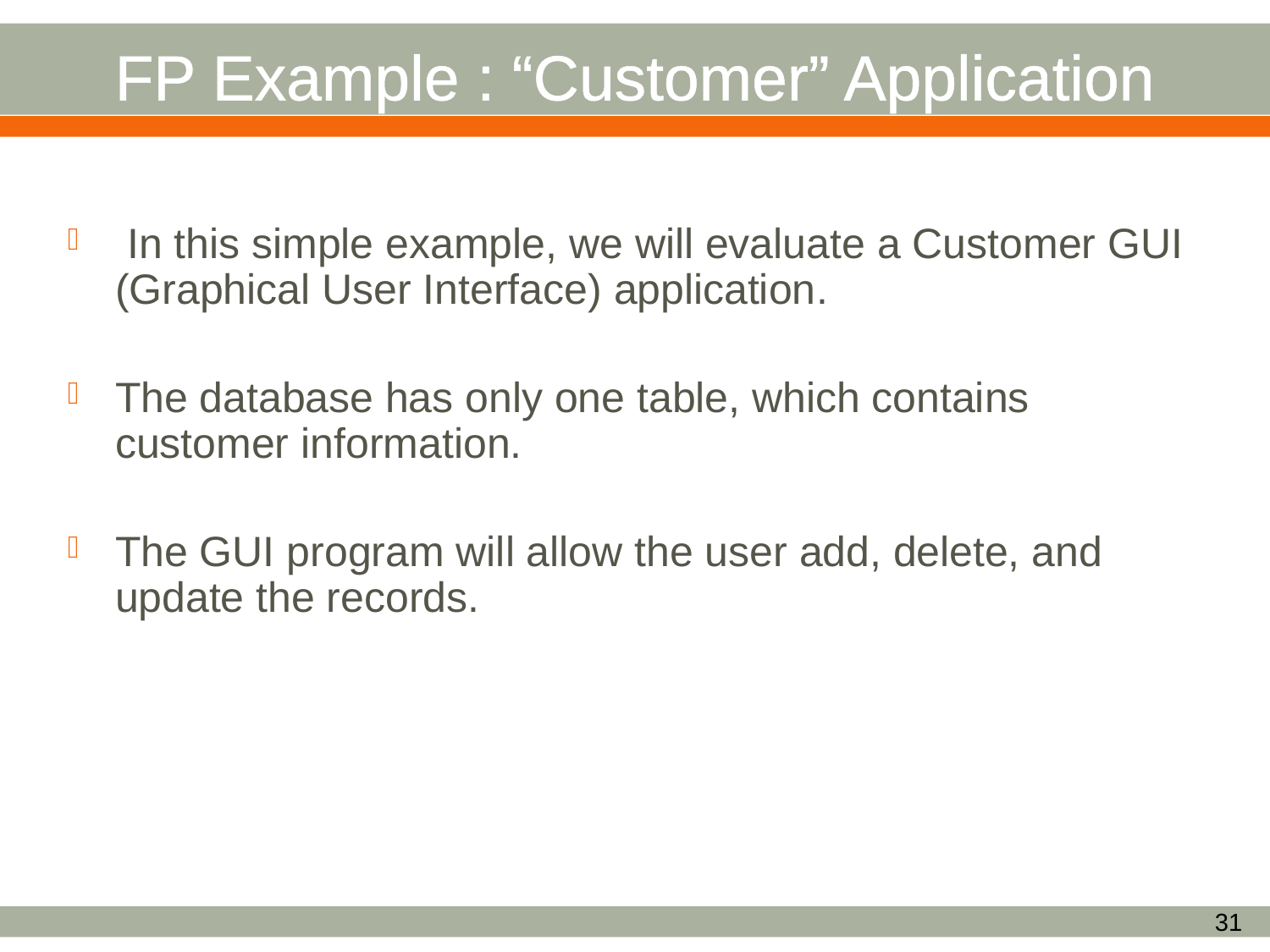

# FP Example : “Customer” Application
 In this simple example, we will evaluate a Customer GUI (Graphical User Interface) application.

The database has only one table, which contains customer information.

The GUI program will allow the user add, delete, and update the records.

31